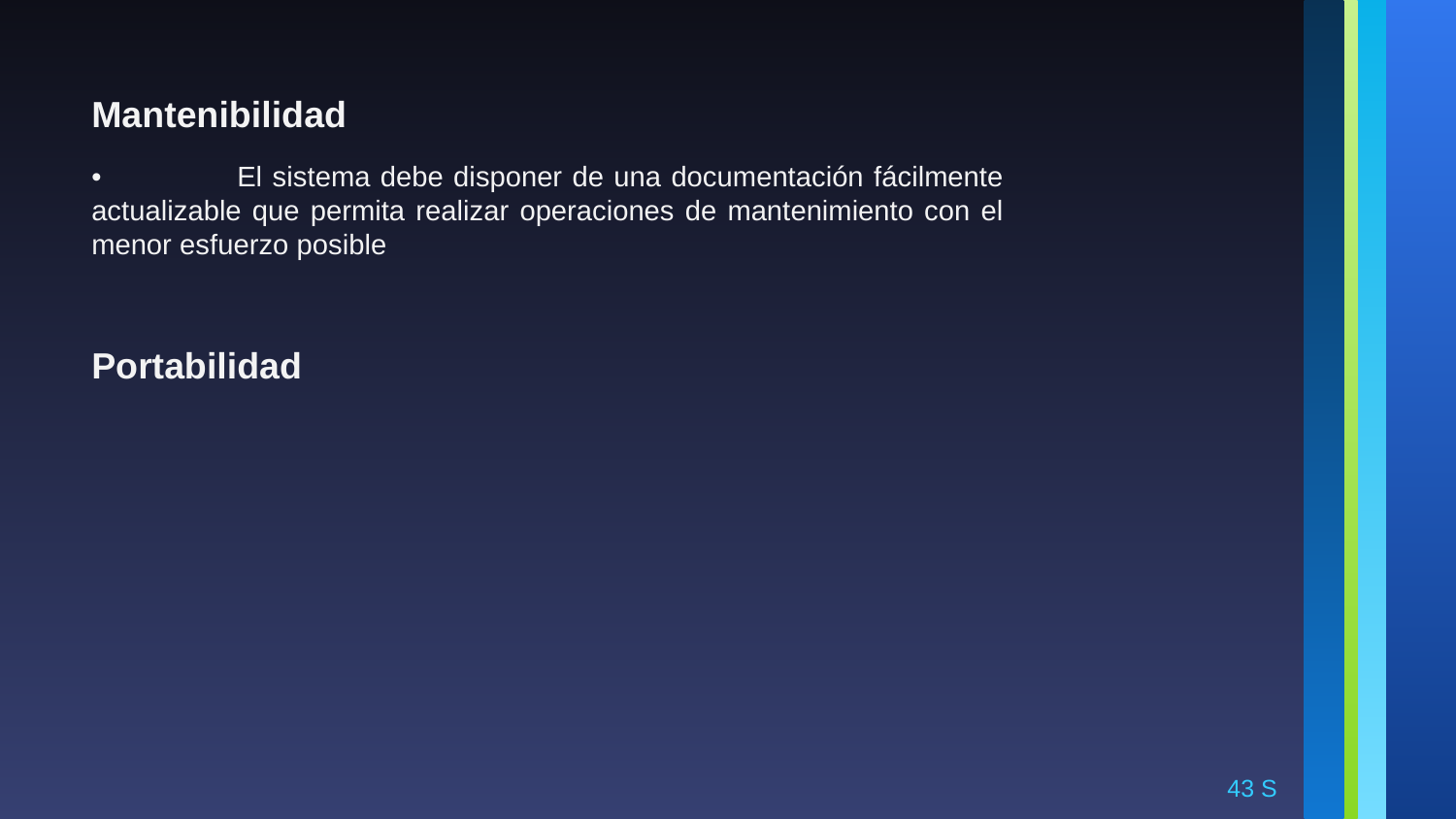

Mantenibilidad

•	El sistema debe disponer de una documentación fácilmente actualizable que permita realizar operaciones de mantenimiento con el menor esfuerzo posible

Portabilidad

43 S